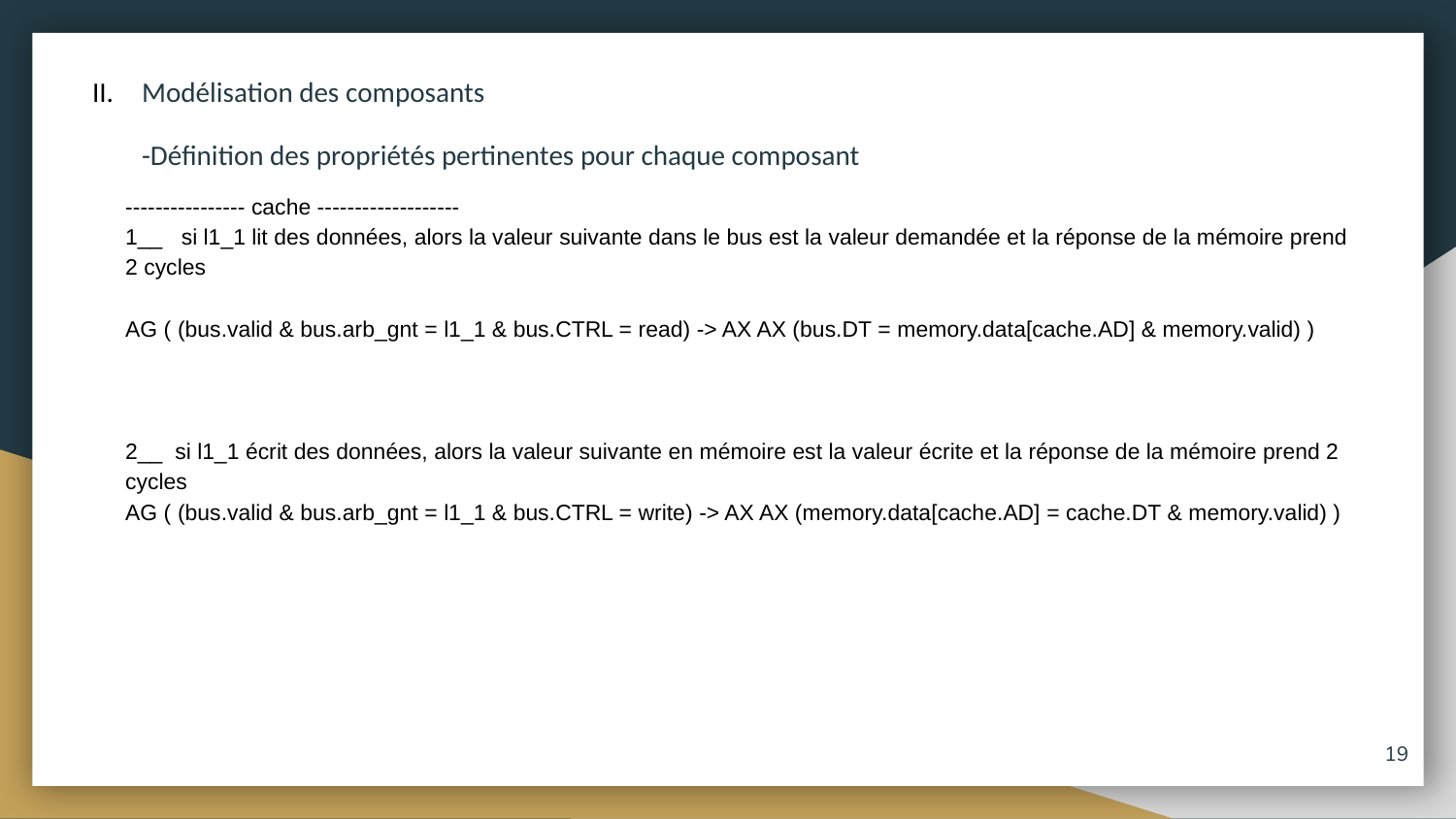

Etude du protocole et des accès aux données partagées
Modélisation des composants
-Définition des propriétés pertinentes pour chaque composant

---------------- cache -------------------
1__   si l1_1 lit des données, alors la valeur suivante dans le bus est la valeur demandée et la réponse de la mémoire prend 2 cycles

AG ( (bus.valid & bus.arb_gnt = l1_1 & bus.CTRL = read) -> AX AX (bus.DT = memory.data[cache.AD] & memory.valid) )

2__  si l1_1 écrit des données, alors la valeur suivante en mémoire est la valeur écrite et la réponse de la mémoire prend 2 cycles
AG ( (bus.valid & bus.arb_gnt = l1_1 & bus.CTRL = write) -> AX AX (memory.data[cache.AD] = cache.DT & memory.valid) )

19